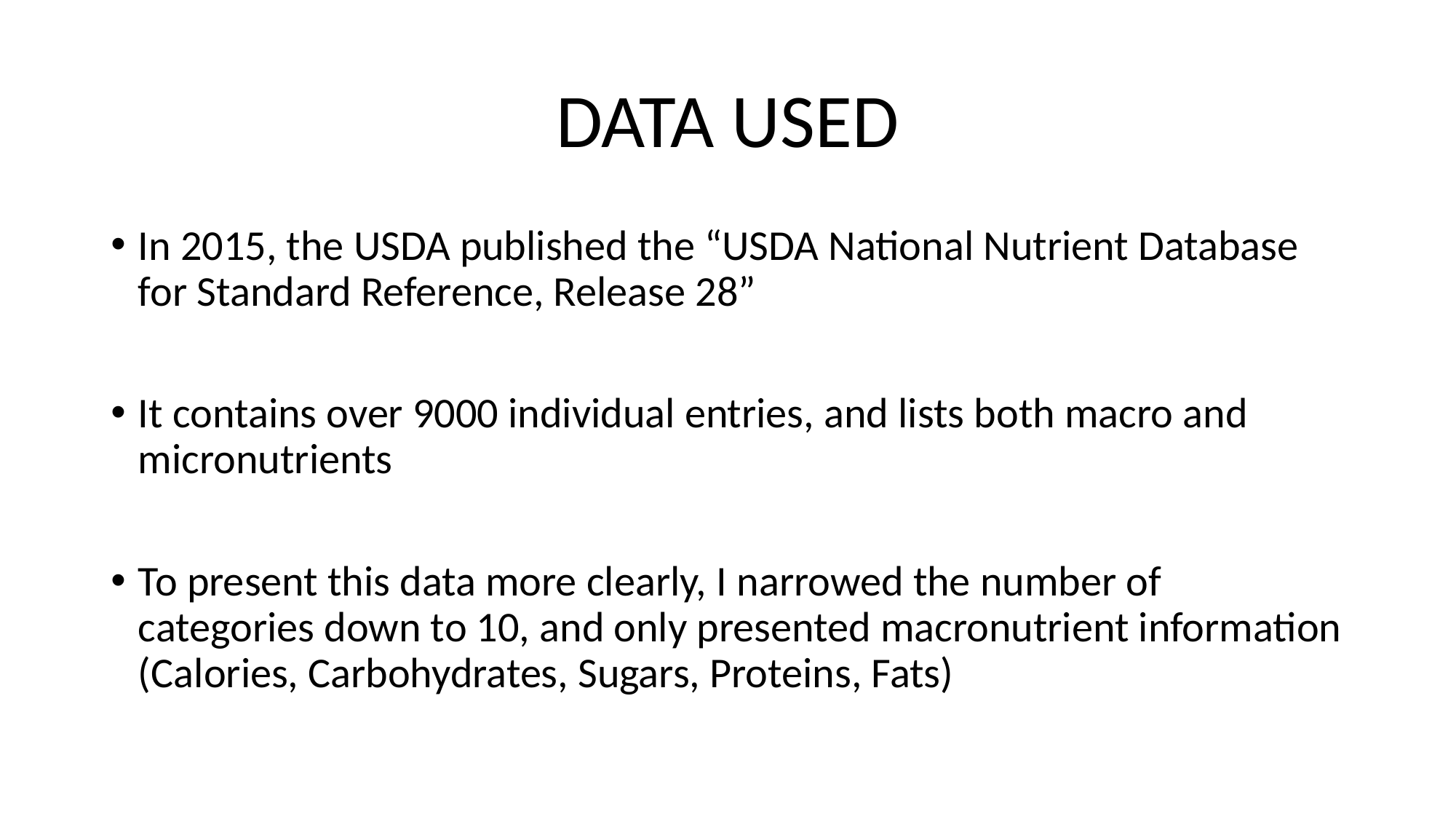

# DATA USED
In 2015, the USDA published the “USDA National Nutrient Database for Standard Reference, Release 28”

It contains over 9000 individual entries, and lists both macro and micronutrients

To present this data more clearly, I narrowed the number of categories down to 10, and only presented macronutrient information (Calories, Carbohydrates, Sugars, Proteins, Fats)